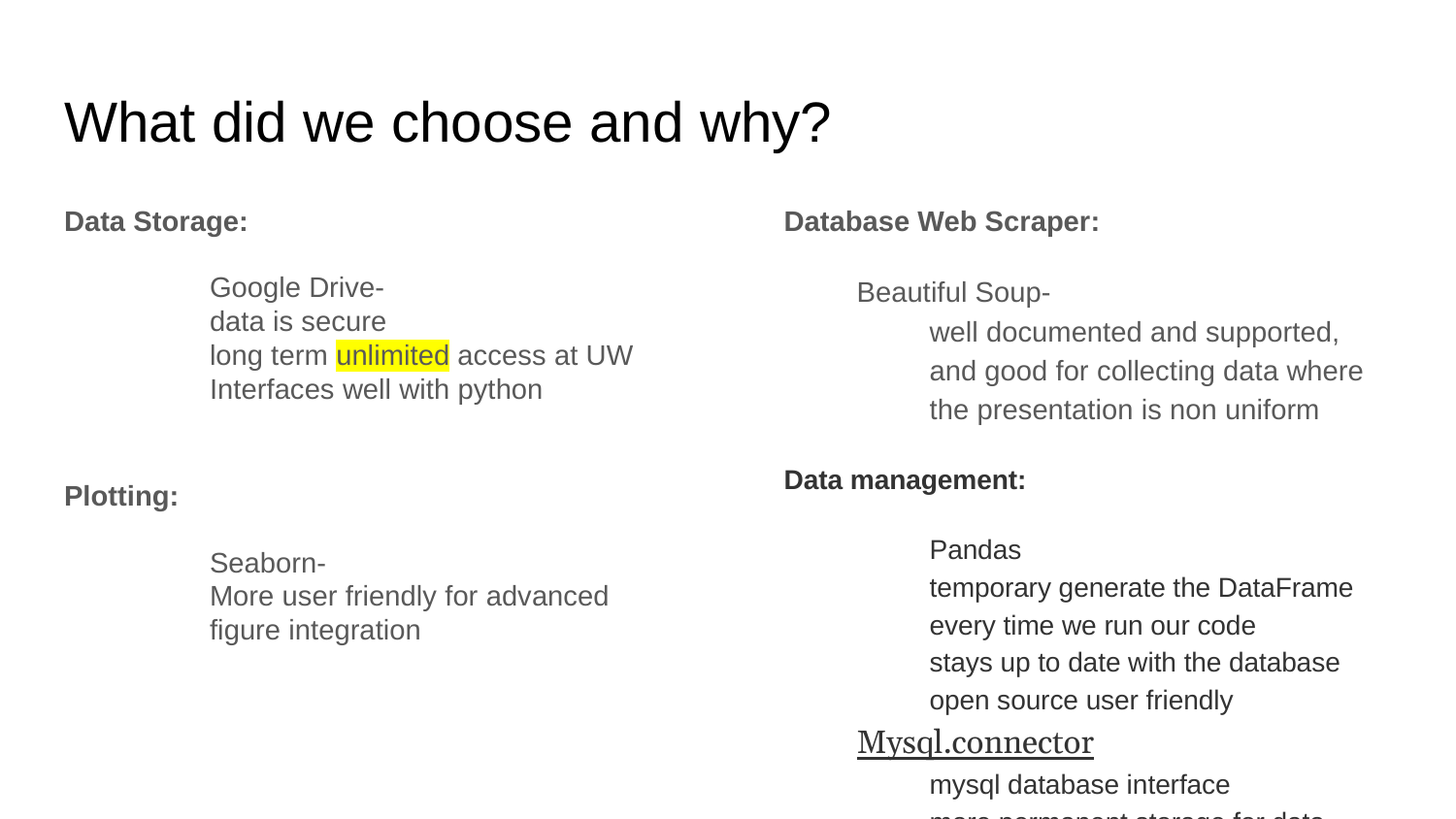

# What did we choose and why?
Data Storage:
	Google Drive-
data is secure
long term unlimited access at UW
Interfaces well with python

Plotting:
	Seaborn-
More user friendly for advanced figure integration
Database Web Scraper:
Beautiful Soup-
well documented and supported, and good for collecting data where the presentation is non uniform
Data management:
	Pandas
temporary generate the DataFrame every time we run our code
stays up to date with the database open source user friendly
Mysql.connector
mysql database interface
more permanent storage for data
reduce runtime.